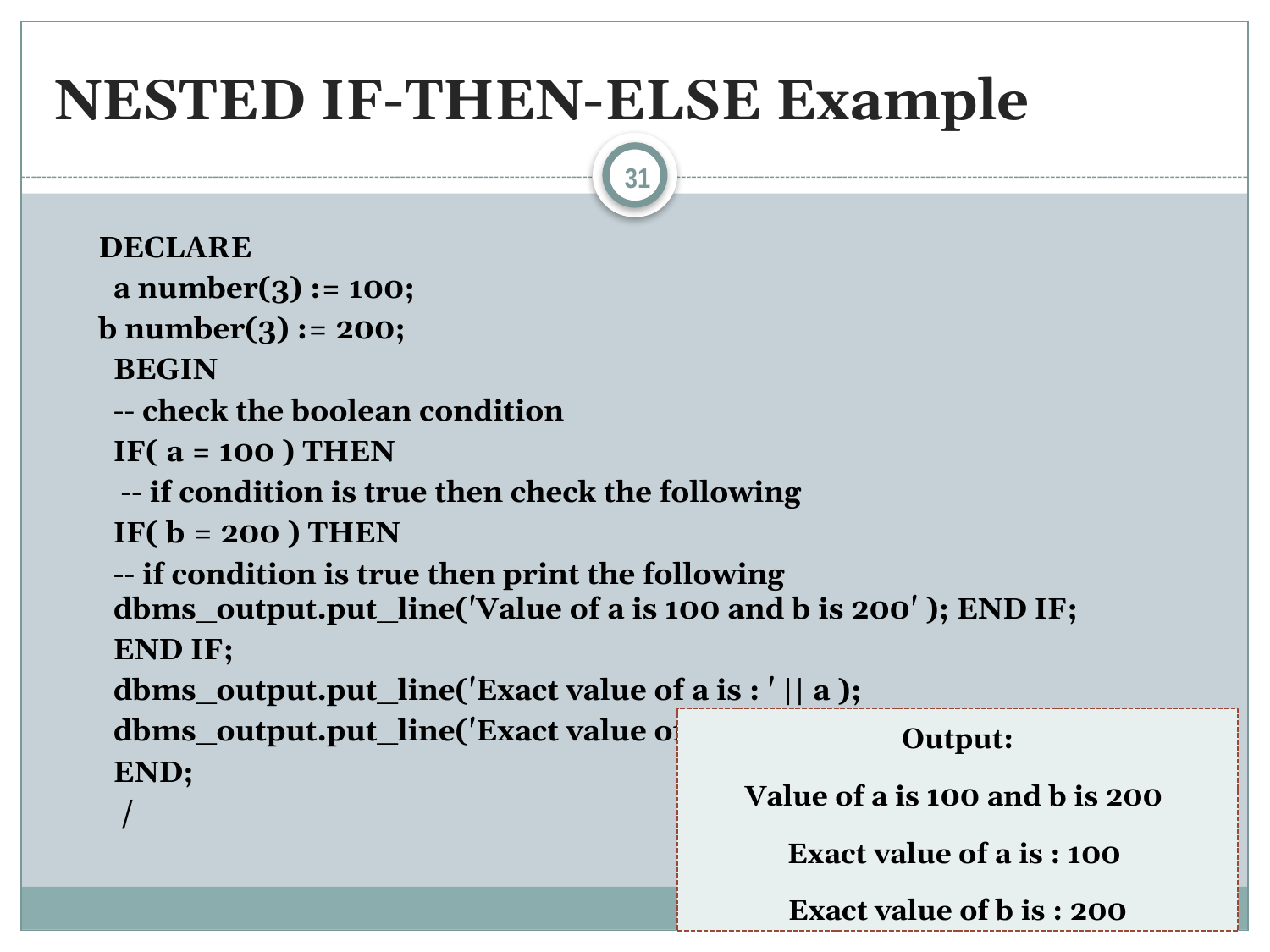

# NESTED IF-THEN-ELSE Example
31
   DECLARE
	a number(3) := 100;
   b number(3) := 200;
	BEGIN
	-- check the boolean condition
	IF( a = 100 ) THEN
	 -- if condition is true then check the following
	IF( b = 200 ) THEN
	-- if condition is true then print the following dbms_output.put_line('Value of a is 100 and b is 200' ); END IF;
	END IF;
	dbms_output.put_line('Exact value of a is : ' || a );
	dbms_output.put_line('Exact value of b is : ' || b );
	END;
	 /
Output:
Value of a is 100 and b is 200
Exact value of a is : 100
Exact value of b is : 200